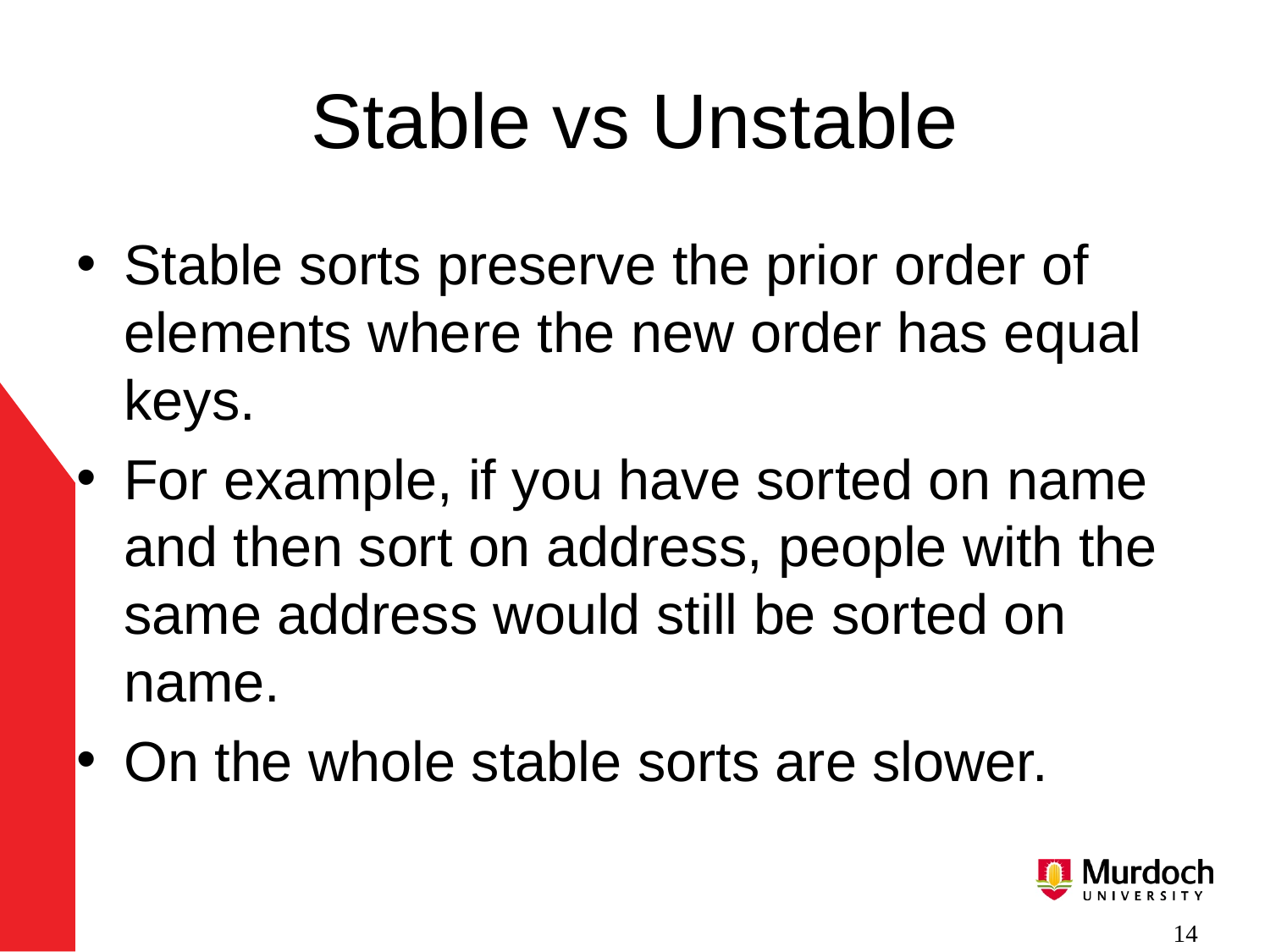

# Stable vs Unstable
Stable sorts preserve the prior order of elements where the new order has equal keys.
For example, if you have sorted on name and then sort on address, people with the same address would still be sorted on name.
On the whole stable sorts are slower.

 14